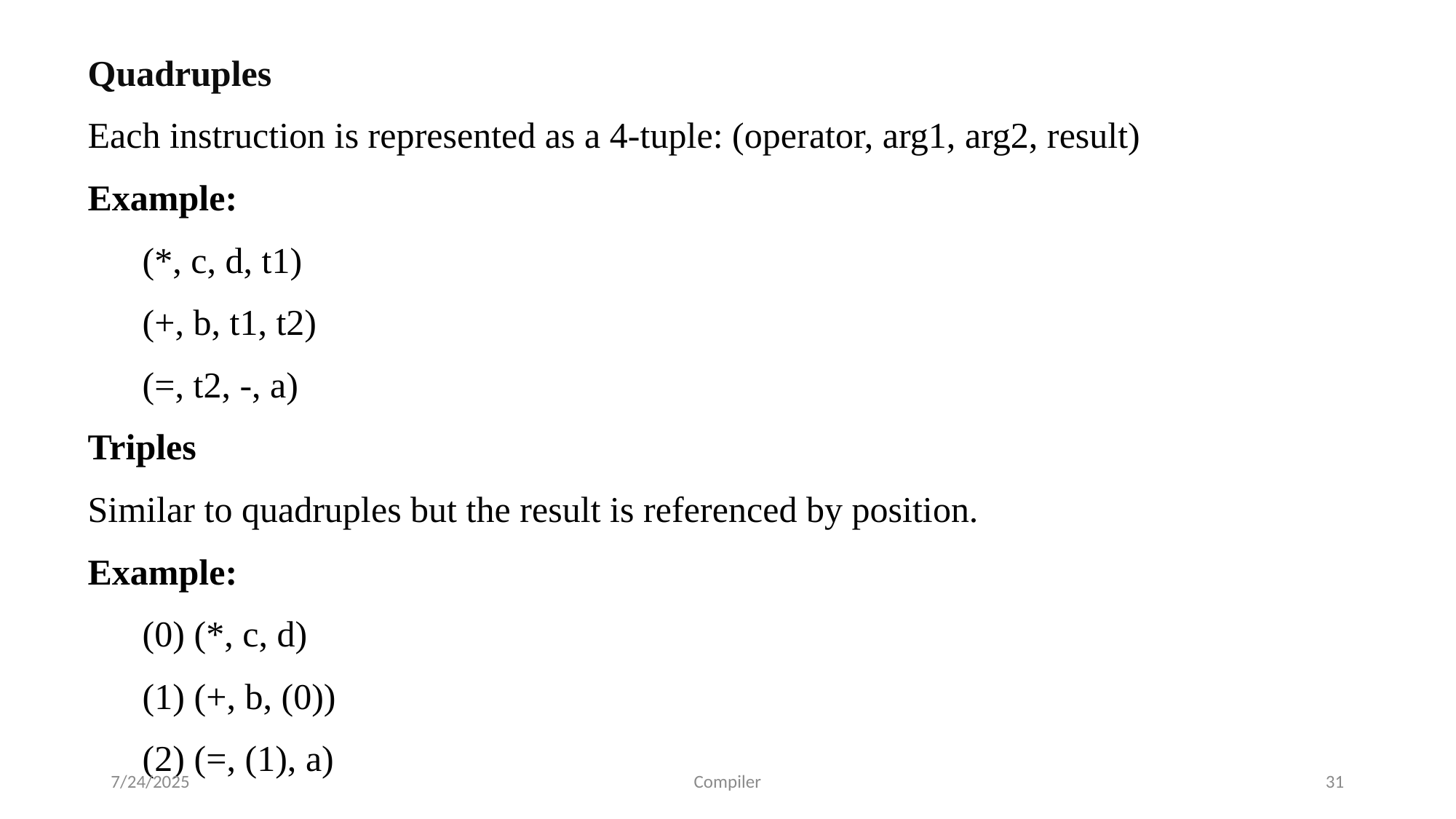

Quadruples
Each instruction is represented as a 4-tuple: (operator, arg1, arg2, result)
Example:
(*, c, d, t1)
(+, b, t1, t2)
(=, t2, -, a)
Triples
Similar to quadruples but the result is referenced by position.
Example:
(0) (*, c, d)
(1) (+, b, (0))
(2) (=, (1), a)
7/24/2025
Compiler
31